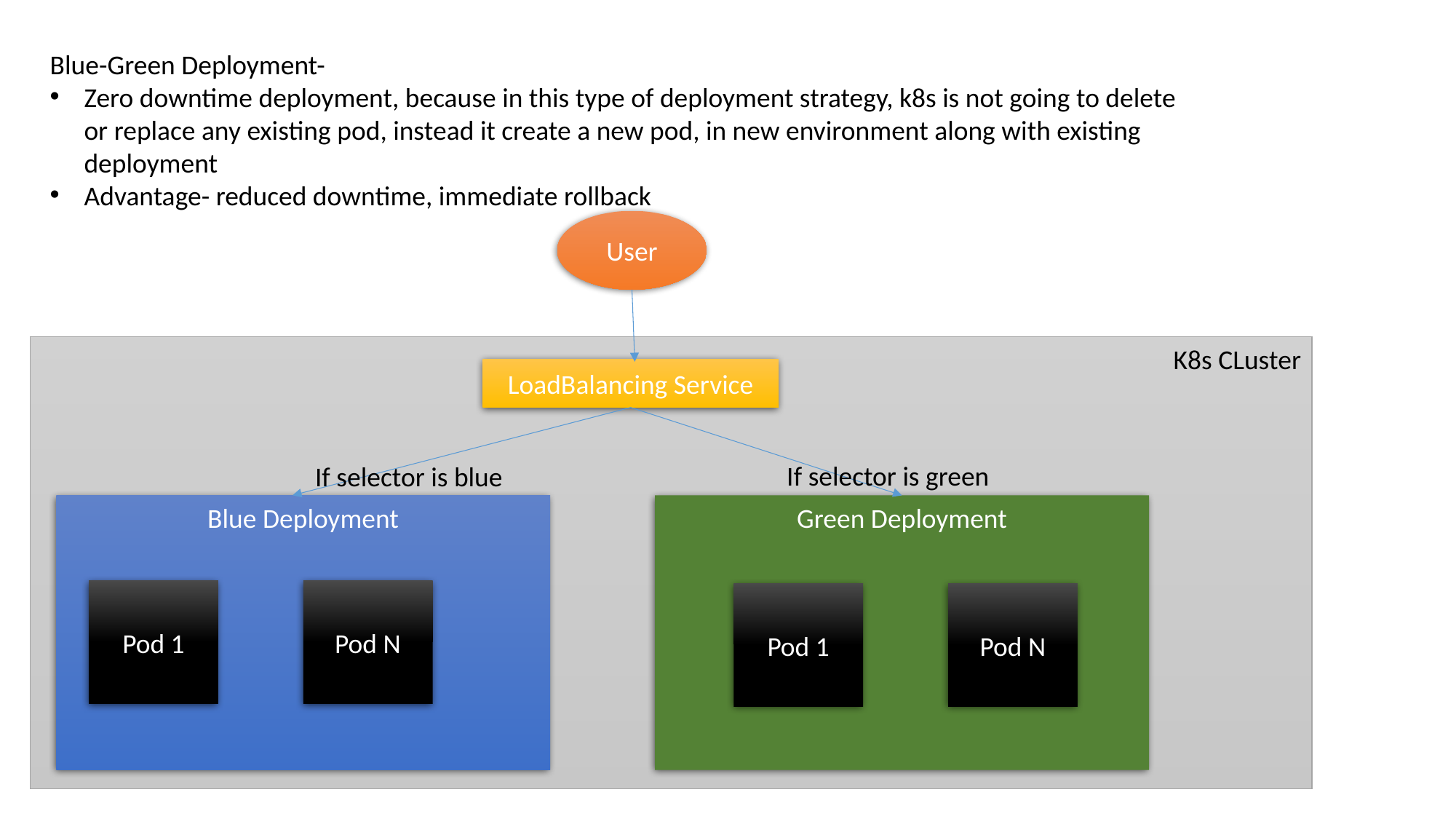

Blue-Green Deployment-
Zero downtime deployment, because in this type of deployment strategy, k8s is not going to delete or replace any existing pod, instead it create a new pod, in new environment along with existing deployment
Advantage- reduced downtime, immediate rollback
User
K8s CLuster
LoadBalancing Service
If selector is green
If selector is blue
Blue Deployment
Green Deployment
Pod 1
Pod N
Pod 1
Pod N